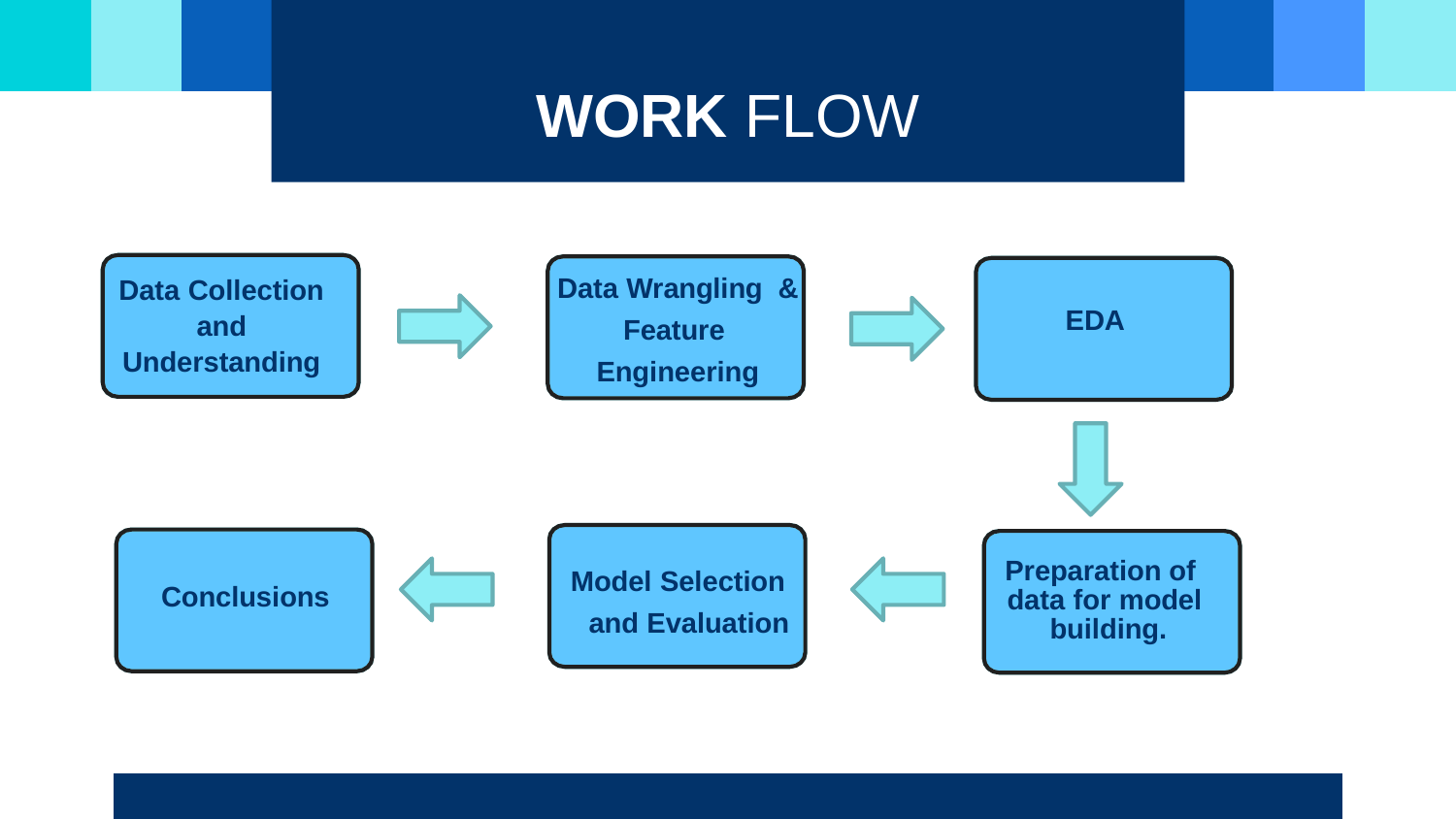

WORK FLOW

Data Wrangling  & Feature  Engineering

Data Collection
and
Understanding

EDA

Model Selection  and Evaluation
Preparation of  data for model  building.

Conclusions